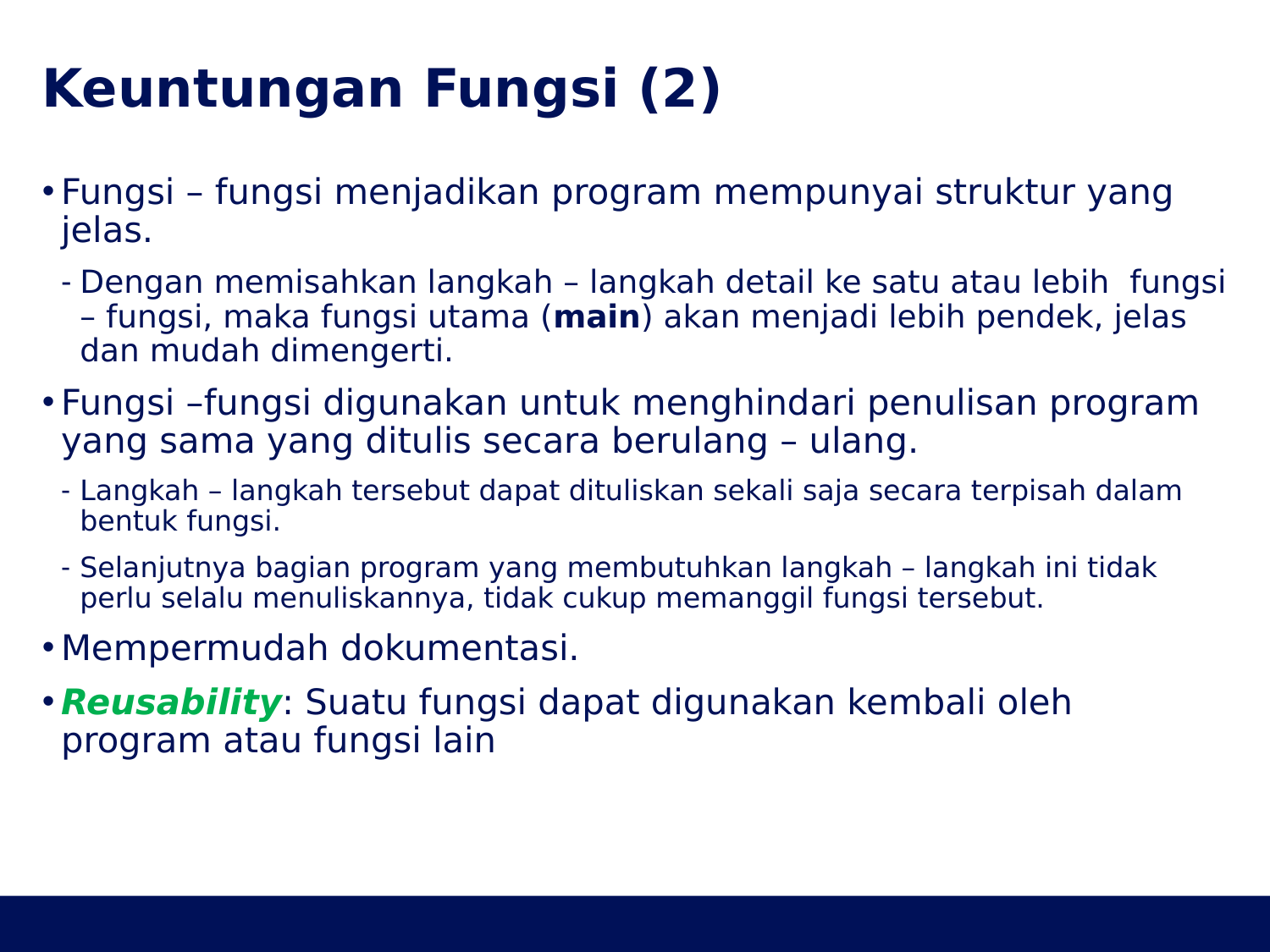

# Keuntungan Fungsi (2)
Fungsi – fungsi menjadikan program mempunyai struktur yang jelas.
Dengan memisahkan langkah – langkah detail ke satu atau lebih  fungsi – fungsi, maka fungsi utama (main) akan menjadi lebih pendek, jelas dan mudah dimengerti.
Fungsi –fungsi digunakan untuk menghindari penulisan program yang sama yang ditulis secara berulang – ulang.
Langkah – langkah tersebut dapat dituliskan sekali saja secara terpisah dalam bentuk fungsi.
Selanjutnya bagian program yang membutuhkan langkah – langkah ini tidak perlu selalu menuliskannya, tidak cukup memanggil fungsi tersebut.
Mempermudah dokumentasi.
Reusability: Suatu fungsi dapat digunakan kembali oleh program atau fungsi lain